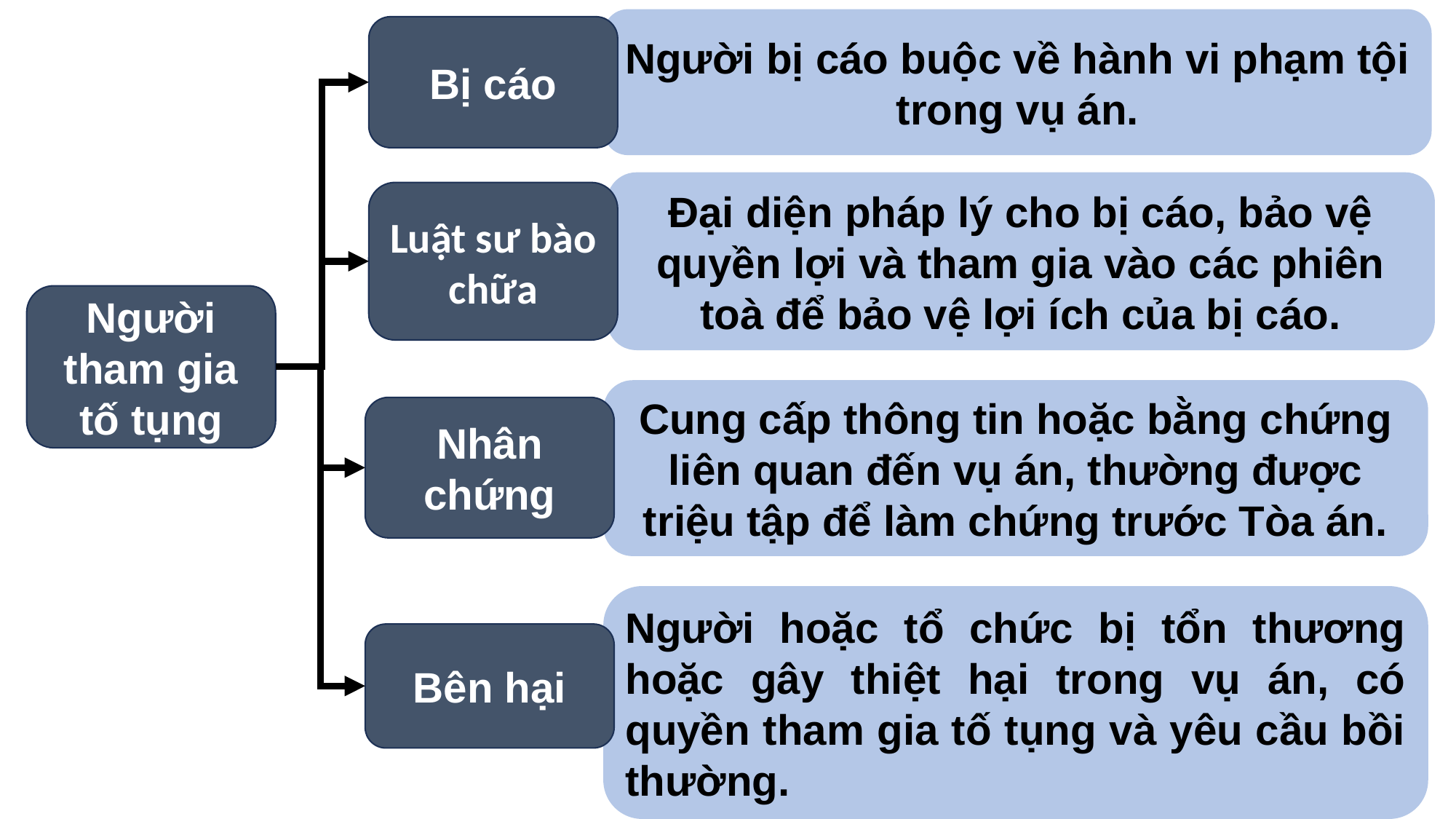

KHÁI NIỆM
Người bị cáo buộc về hành vi phạm tội trong vụ án.
Bị cáo
Đại diện pháp lý cho bị cáo, bảo vệ quyền lợi và tham gia vào các phiên toà để bảo vệ lợi ích của bị cáo.
Luật sư bào chữa
Người tham gia tố tụng
Cung cấp thông tin hoặc bằng chứng liên quan đến vụ án, thường được triệu tập để làm chứng trước Tòa án.
Nhân chứng
Người hoặc tổ chức bị tổn thương hoặc gây thiệt hại trong vụ án, có quyền tham gia tố tụng và yêu cầu bồi thường.
Bên hại